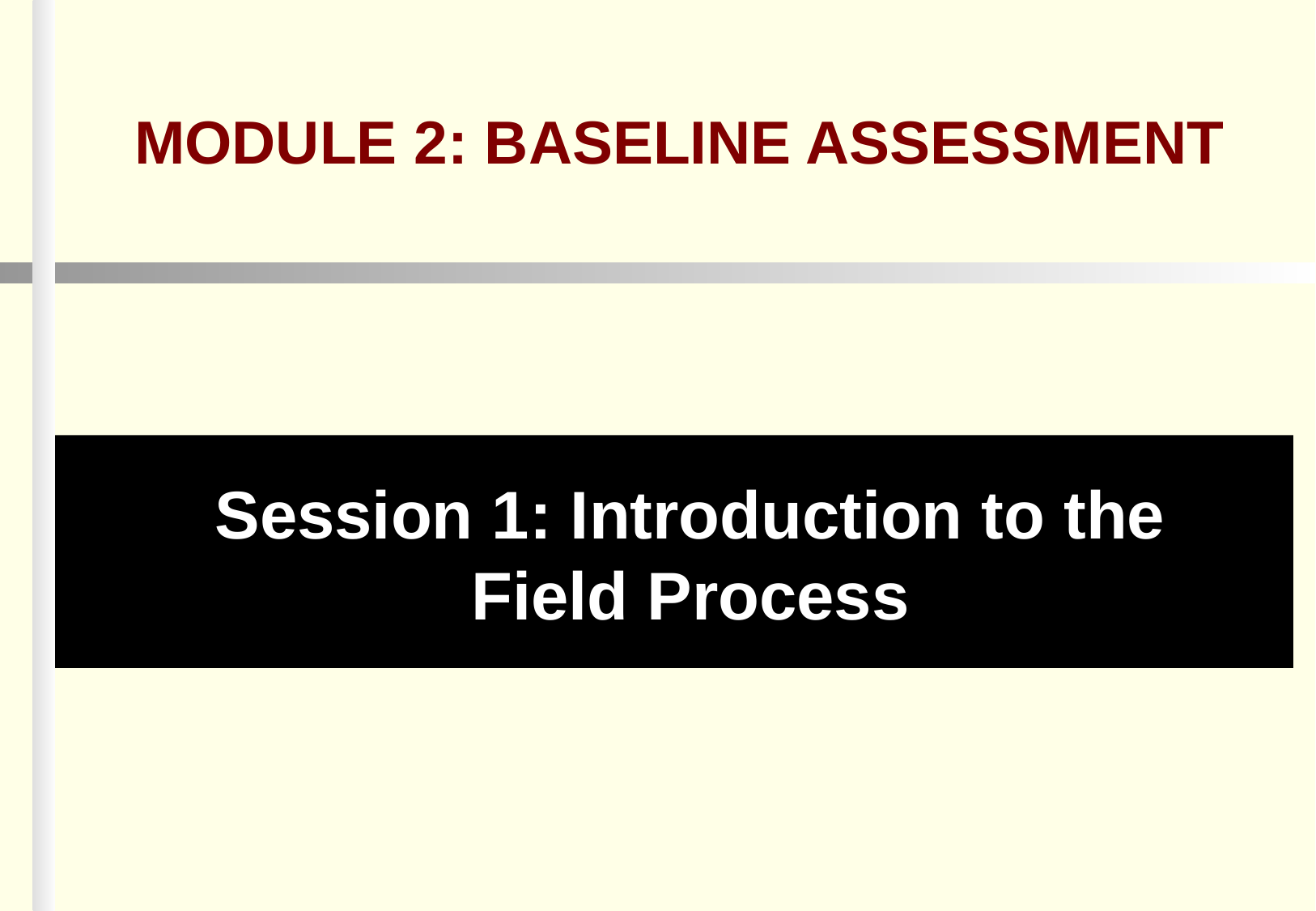

MODULE 2: BASELINE ASSESSMENT

Session 1: Introduction to the Field Process